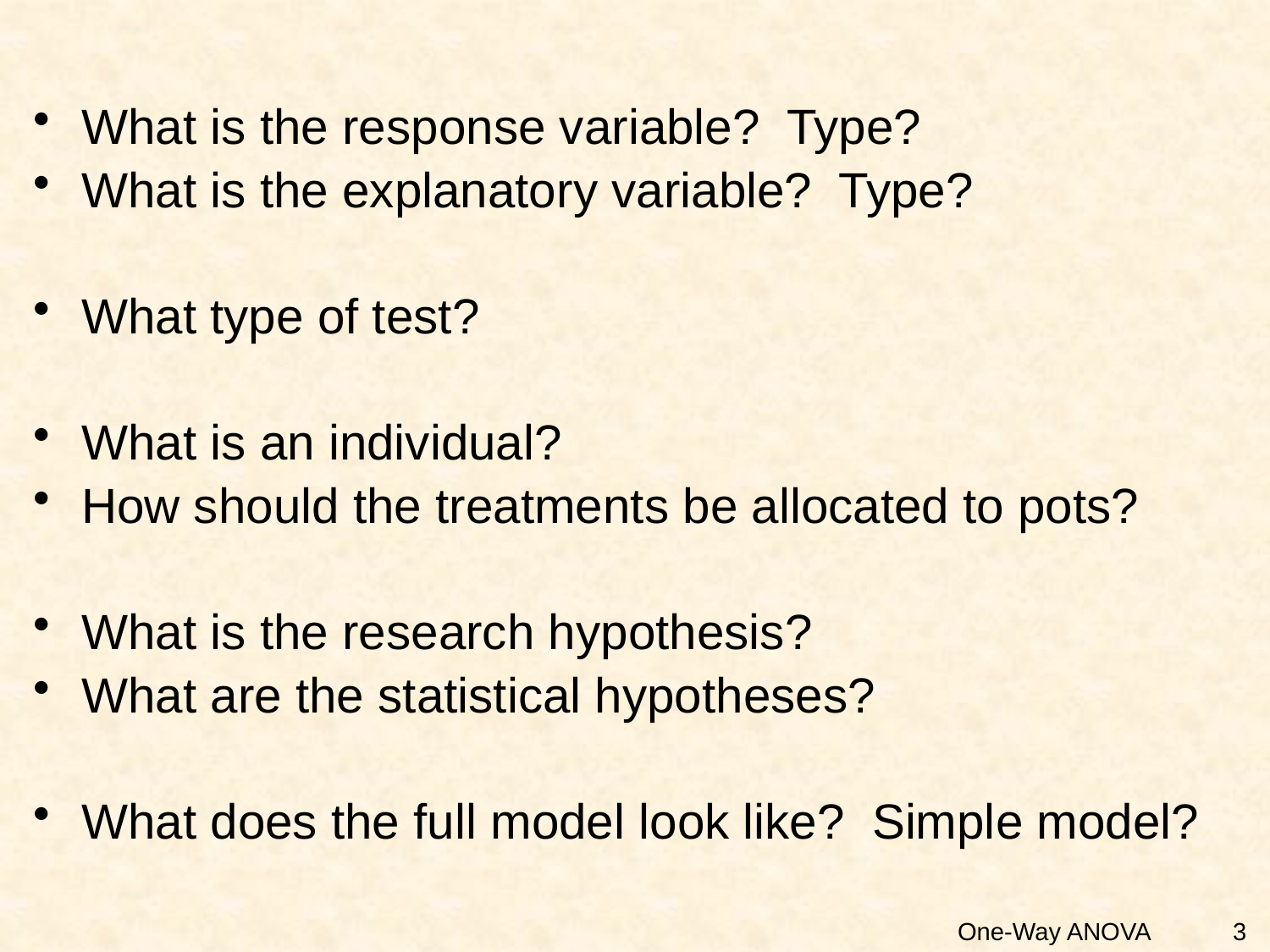

What is the response variable?  Type?
What is the explanatory variable?  Type?

What type of test?

What is an individual?
How should the treatments be allocated to pots?

What is the research hypothesis?
What are the statistical hypotheses?

What does the full model look like?  Simple model?
3
One-Way ANOVA